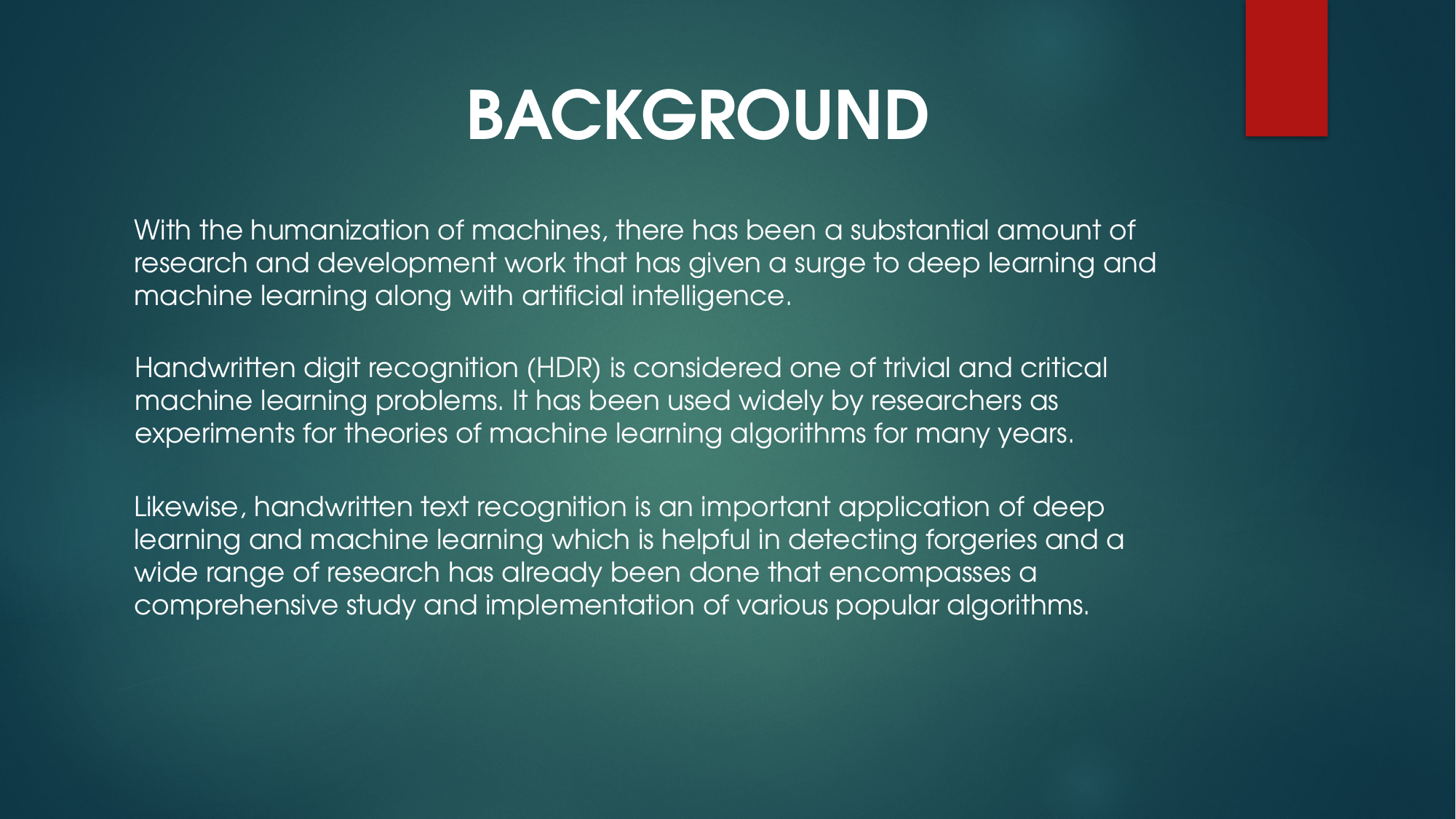

BACKGROUND
With the humanization of machines, there has been a substantial amount of research and development work that has given a surge to deep learning and machine learning along with artificial intelligence.
Handwritten digit recognition (HDR) is considered one of trivial and critical machine learning problems. It has been used widely by researchers as experiments for theories of machine learning algorithms for many years.
Likewise, handwritten text recognition is an important application of deep learning and machine learning which is helpful in detecting forgeries and a wide range of research has already been done that encompasses a comprehensive study and implementation of various popular algorithms.